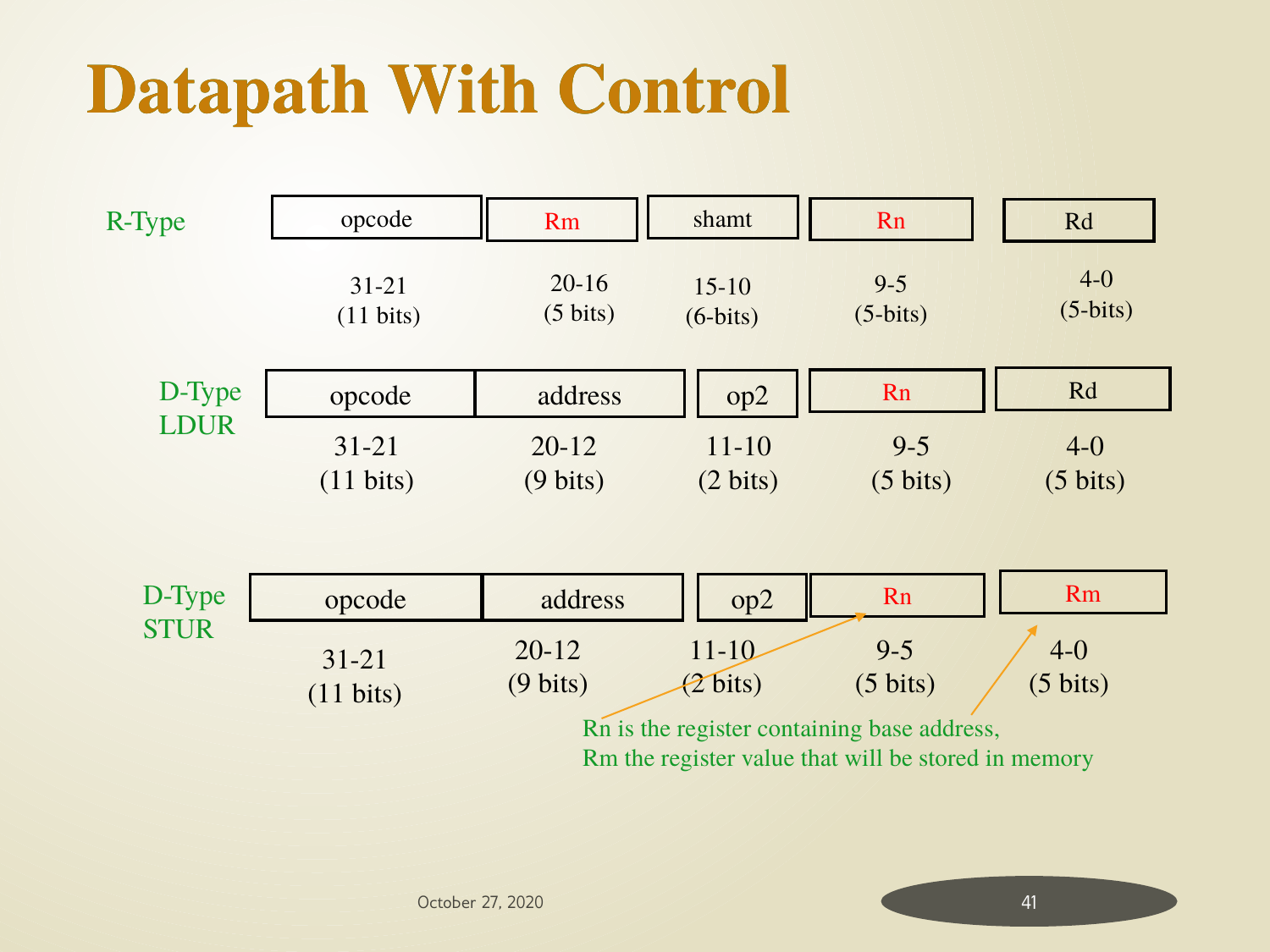

Datapath With Control
Datapath With Control
R-Type
opcode
shamt
Rn
Rm
Rd
4-0
(5-bits)
20-16
(5 bits)
9-5
(5-bits)
31-21
(11 bits)
15-10
(6-bits)
D-Type
LDUR
Rd
Rn
opcode
address
op2
31-21
(11 bits)
20-12
(9 bits)
11-10
(2 bits)
9-5
(5 bits)
4-0
(5 bits)
D-Type
STUR
Rm
address
Rn
opcode
op2
20-12
(9 bits)
11-10
(2 bits)
9-5
(5 bits)
4-0
(5 bits)
31-21
(11 bits)
Rn is the register containing base address,
Rm the register value that will be stored in memory
October 27, 2020
41